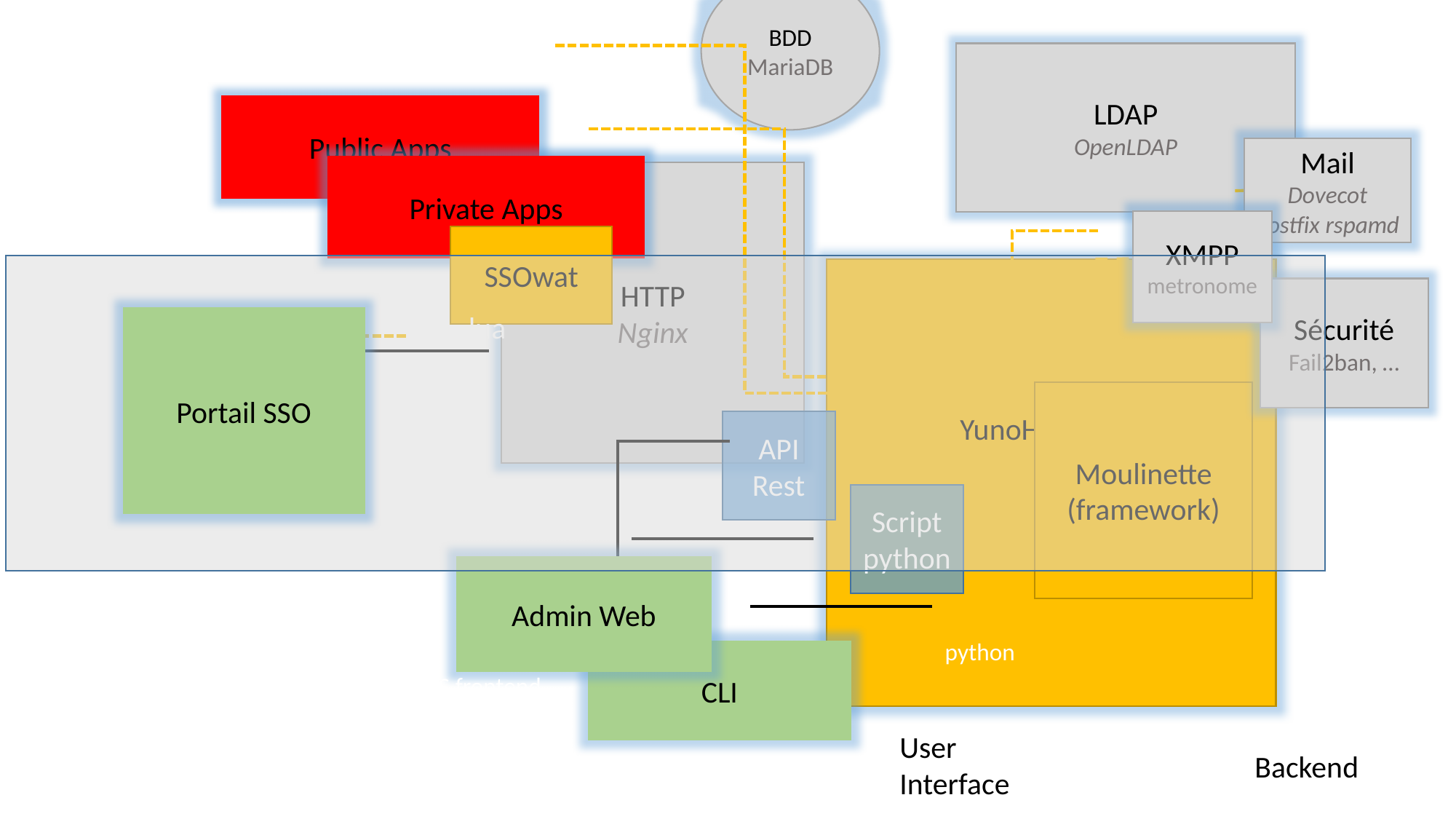

BDD
MariaDB
LDAP
OpenLDAP
Public Apps
Mail
Dovecot Postfix rspamd
Private Apps
HTTP
Nginx
XMPP
metronome
SSOwat

YunoHost Core

Sécurité Fail2ban, …
lua
Portail SSO
Moulinette (framework)
API Rest
Script python
Admin Web
python
CLI
JS frontend
(sammy.js)
User Interface
Backend